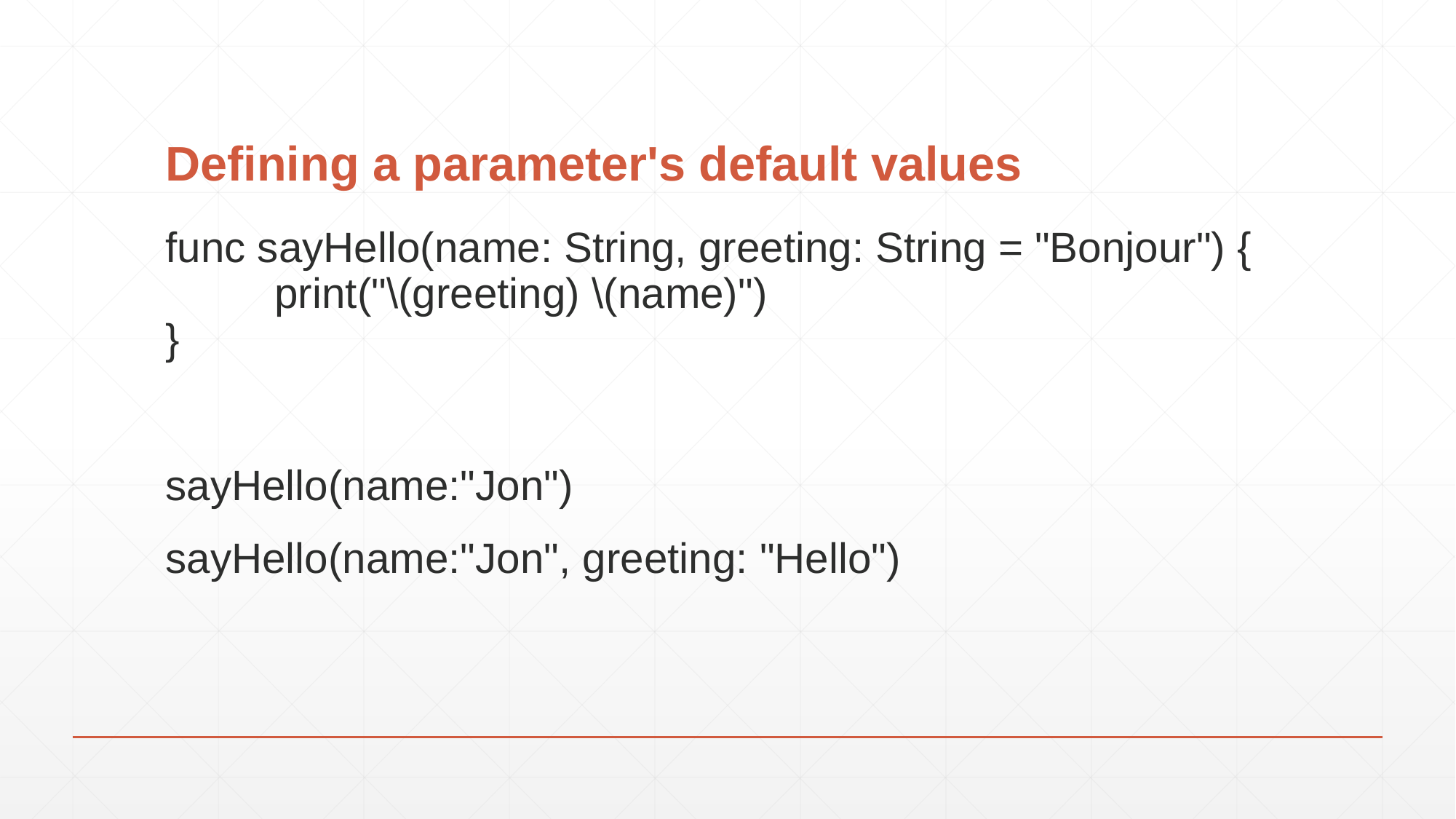

# Defining a parameter's default values
func sayHello(name: String, greeting: String = "Bonjour") {
	print("\(greeting) \(name)")
}

sayHello(name:"Jon")
sayHello(name:"Jon", greeting: "Hello")